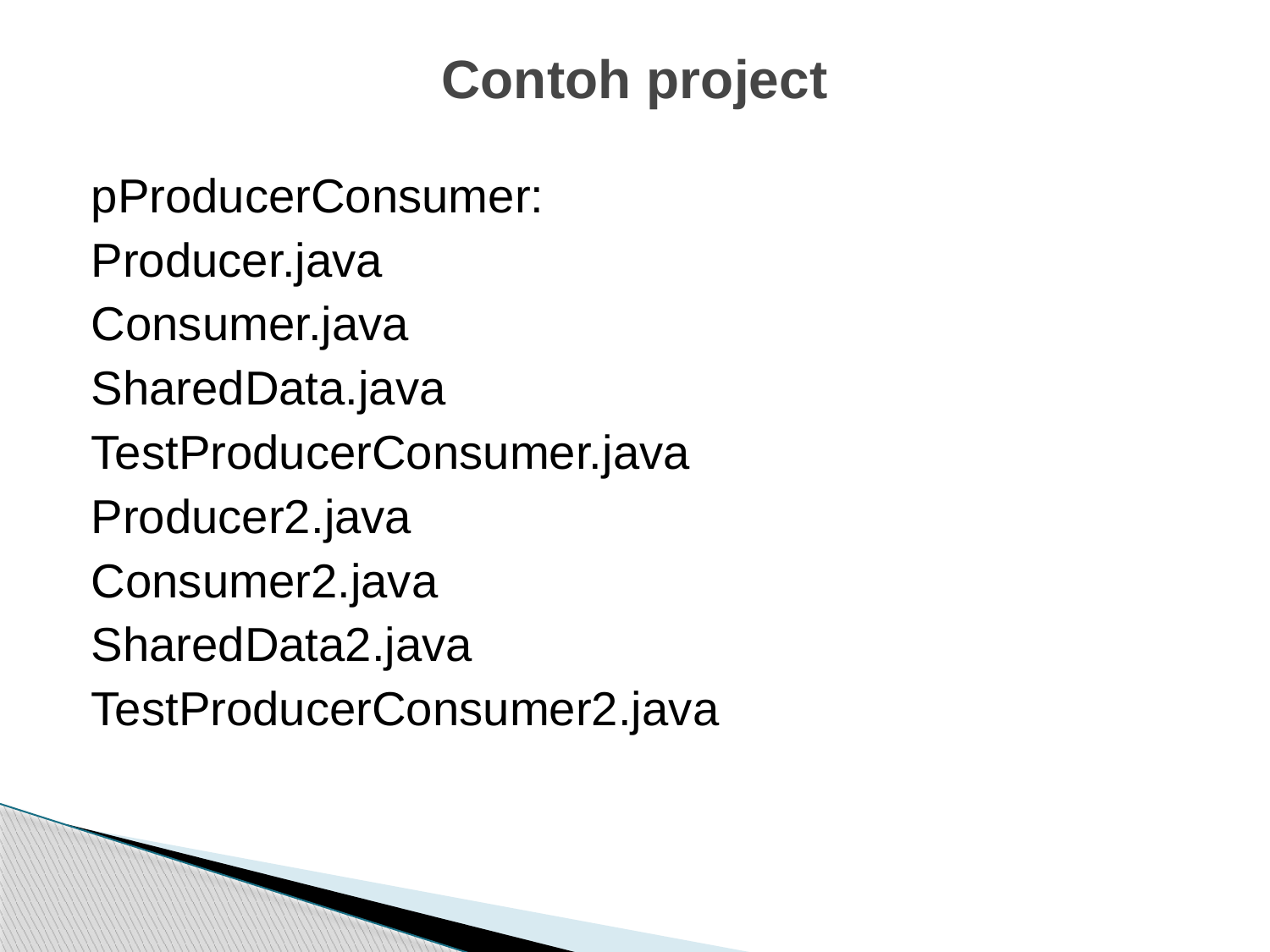

# Contoh project
pProducerConsumer:
Producer.java
Consumer.java
SharedData.java
TestProducerConsumer.java
Producer2.java
Consumer2.java
SharedData2.java
TestProducerConsumer2.java